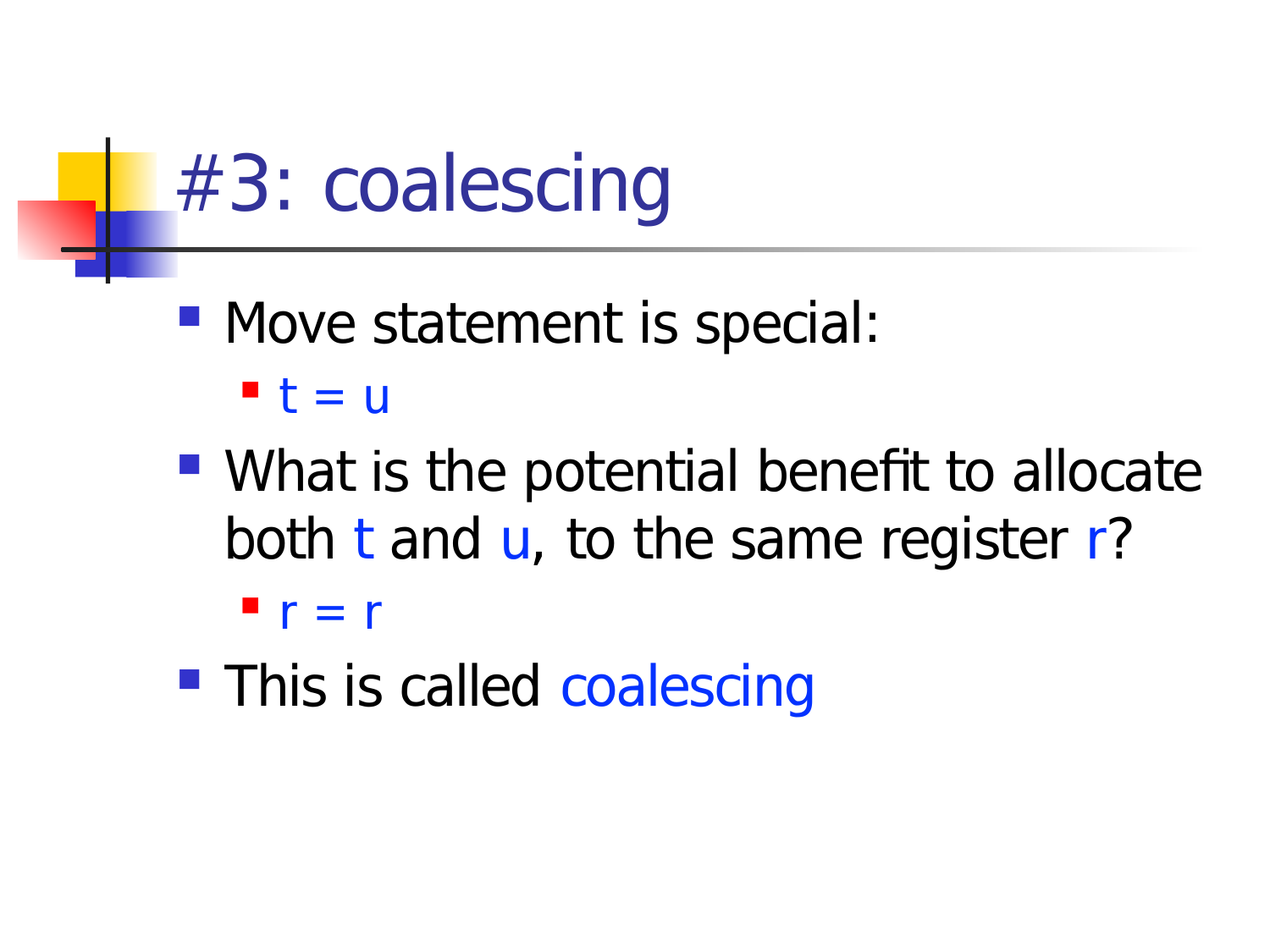

# #3: coalescing
Move statement is special:
t = u
What is the potential benefit to allocate both t and u, to the same register r?
r = r
This is called coalescing